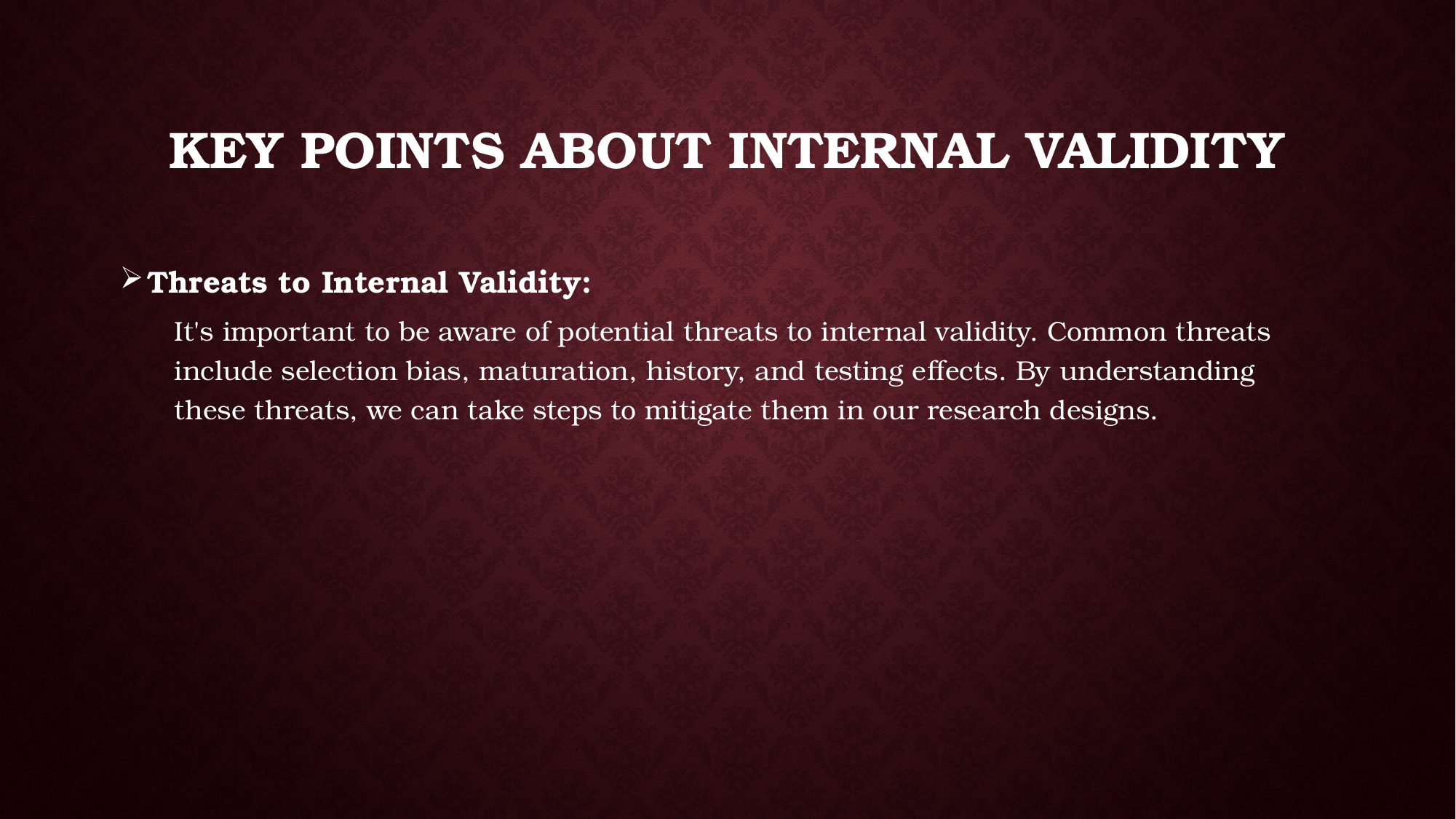

# Key points about internal validity
Threats to Internal Validity:
It's important to be aware of potential threats to internal validity. Common threats include selection bias, maturation, history, and testing effects. By understanding these threats, we can take steps to mitigate them in our research designs.